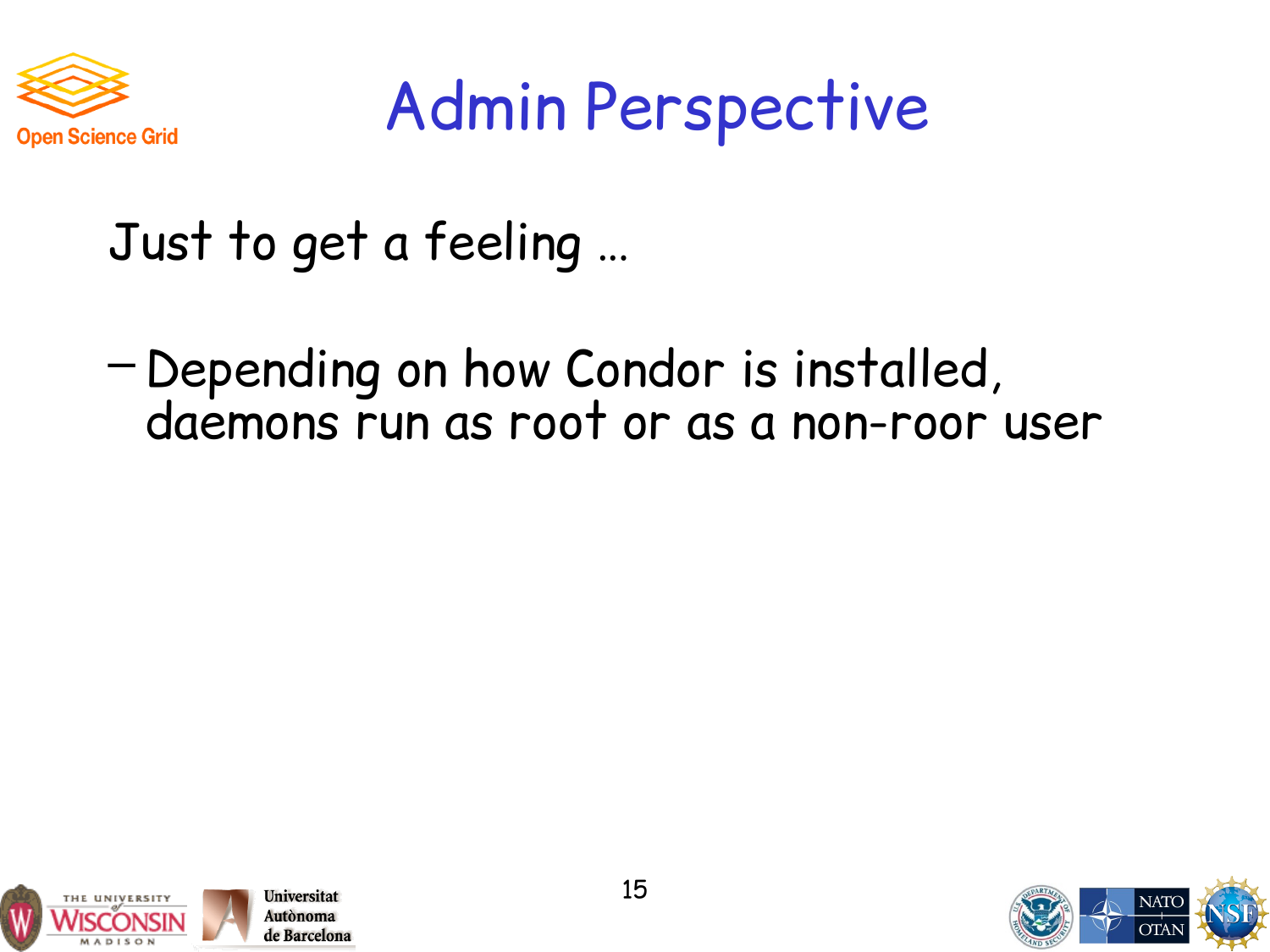

# Admin Perspective
Just to get a feeling …

Depending on how Condor is installed, daemons run as root or as a non-roor user
15